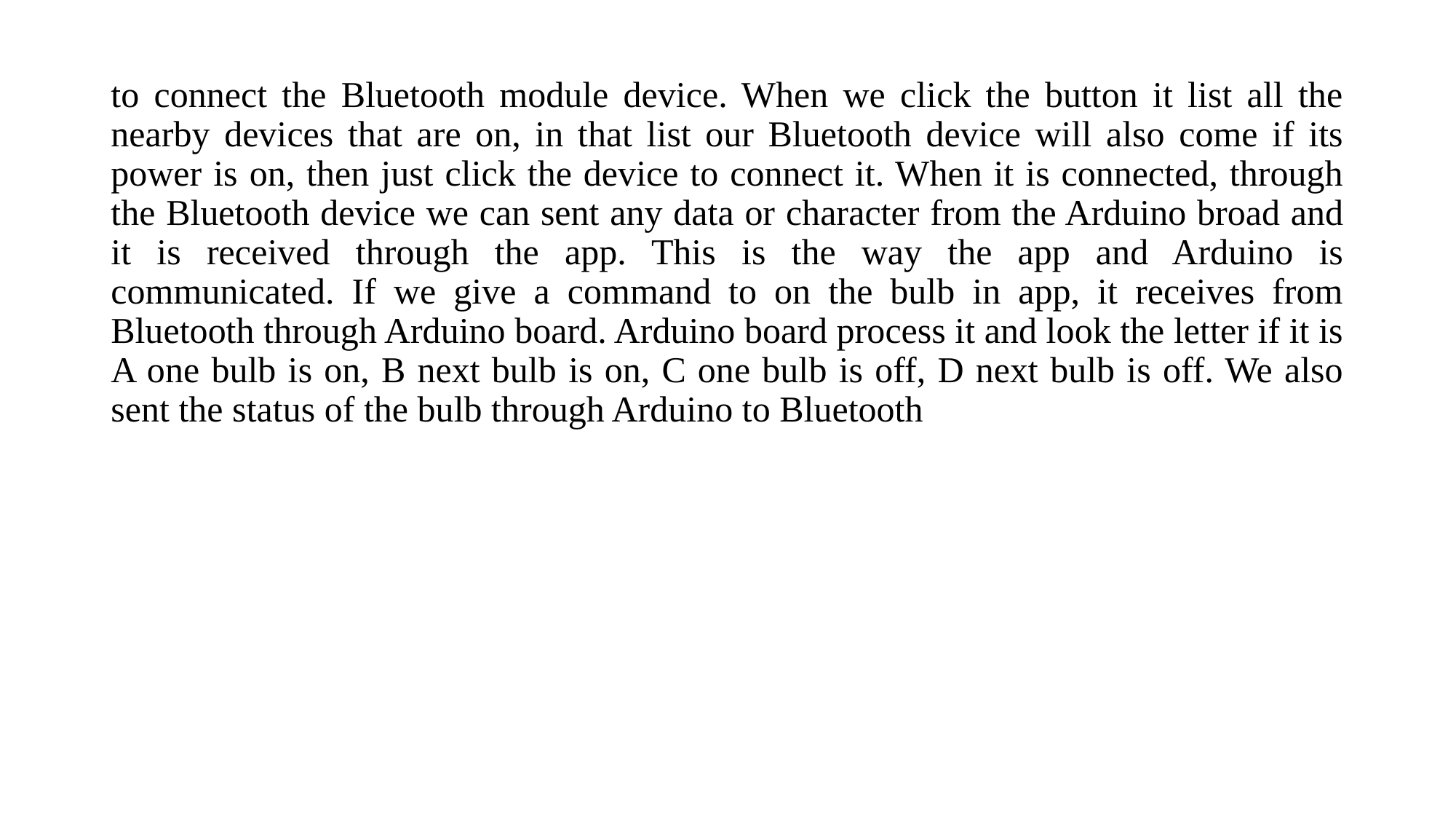

to connect the Bluetooth module device. When we click the button it list all the nearby devices that are on, in that list our Bluetooth device will also come if its power is on, then just click the device to connect it. When it is connected, through the Bluetooth device we can sent any data or character from the Arduino broad and it is received through the app. This is the way the app and Arduino is communicated. If we give a command to on the bulb in app, it receives from Bluetooth through Arduino board. Arduino board process it and look the letter if it is A one bulb is on, B next bulb is on, C one bulb is off, D next bulb is off. We also sent the status of the bulb through Arduino to Bluetooth